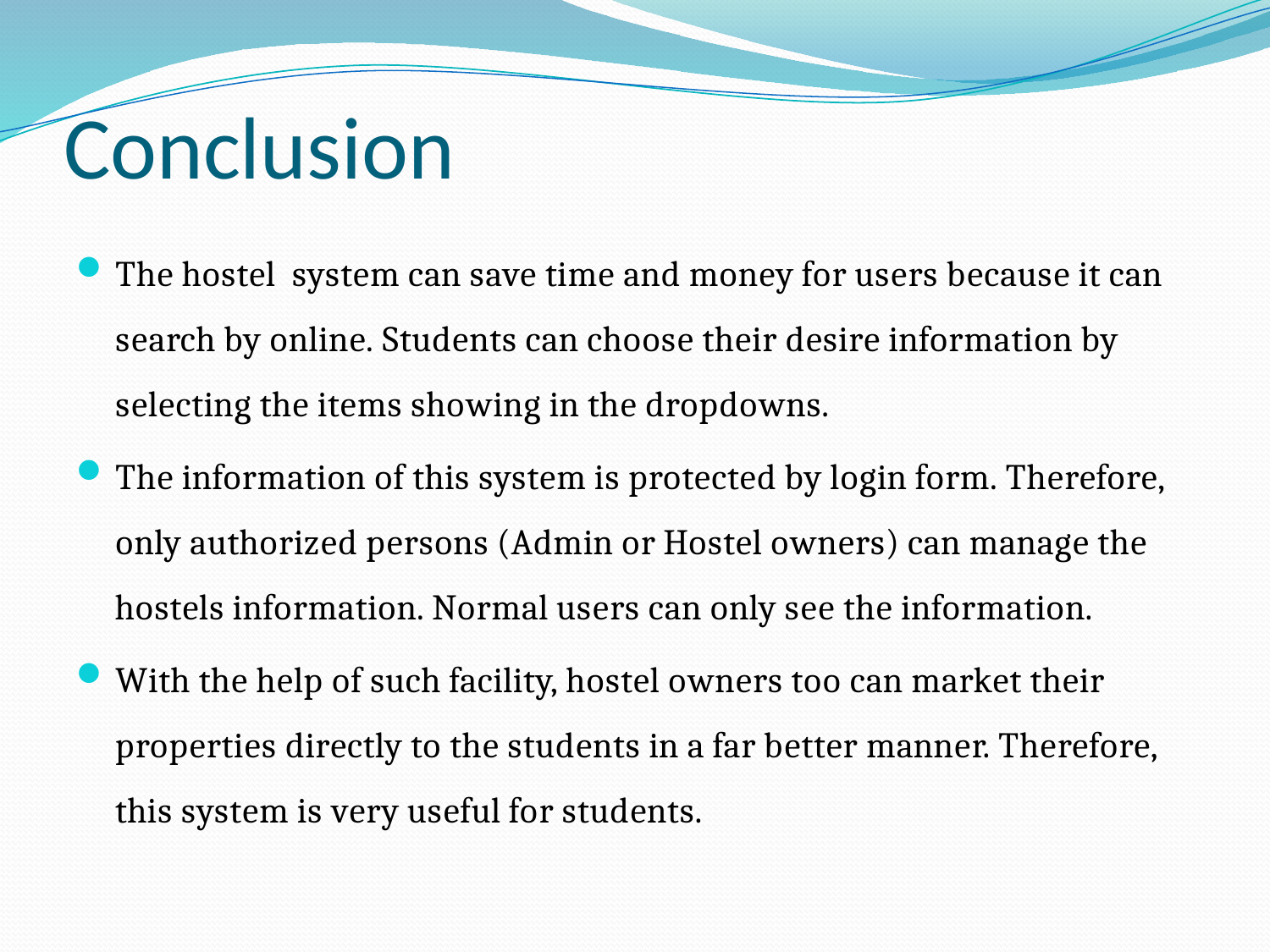

# Conclusion
The hostel  system can save time and money for users because it can search by online. Students can choose their desire information by selecting the items showing in the dropdowns.
The information of this system is protected by login form. Therefore, only authorized persons (Admin or Hostel owners) can manage the hostels information. Normal users can only see the information.
With the help of such facility, hostel owners too can market their properties directly to the students in a far better manner. Therefore, this system is very useful for students.